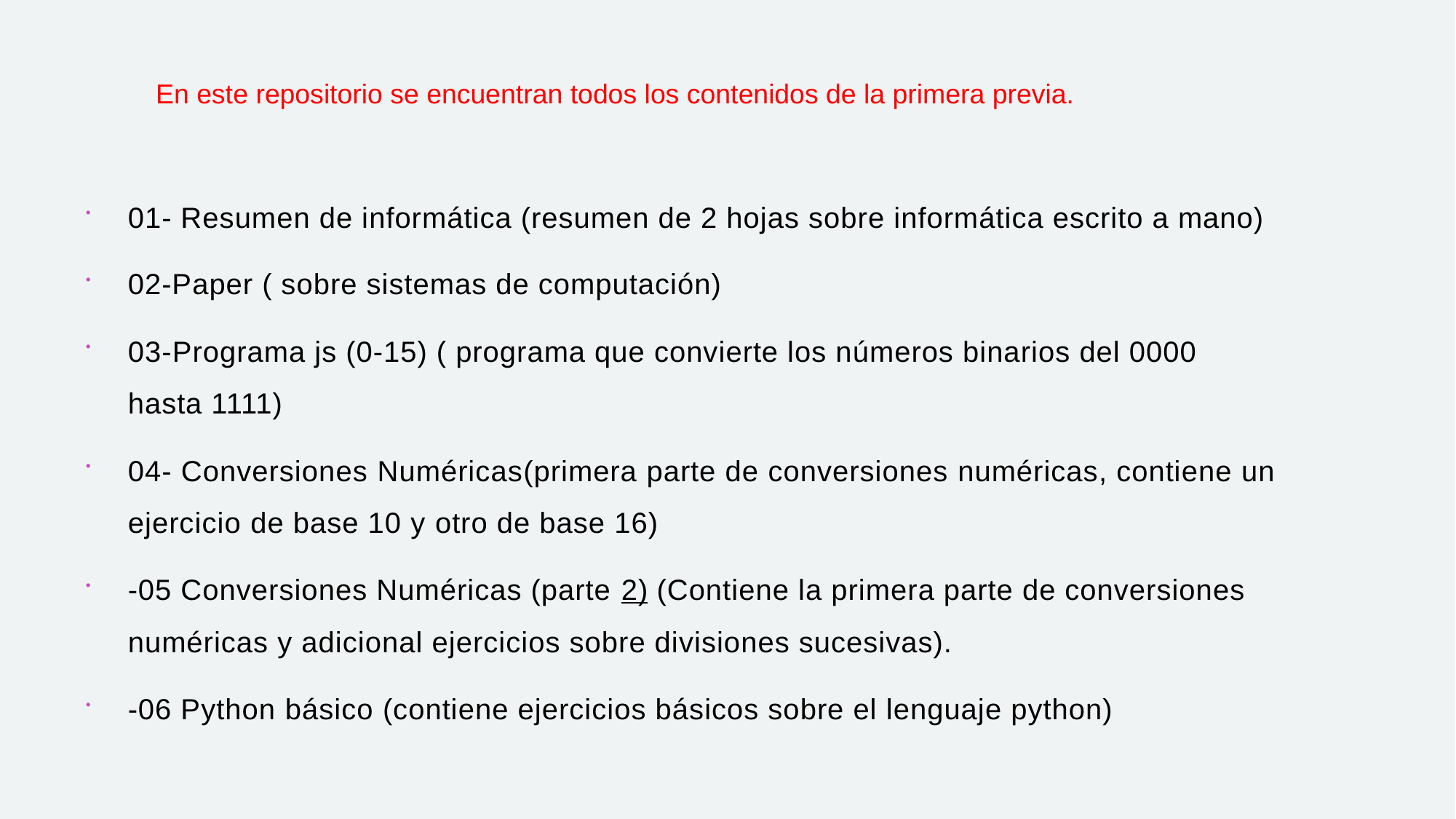

En este repositorio se encuentran todos los contenidos de la primera previa.
01- Resumen de informática (resumen de 2 hojas sobre informática escrito a mano)
02-Paper ( sobre sistemas de computación)
03-Programa js (0-15) ( programa que convierte los números binarios del 0000 hasta 1111)
04- Conversiones Numéricas(primera parte de conversiones numéricas, contiene un ejercicio de base 10 y otro de base 16)
-05 Conversiones Numéricas (parte 2) (Contiene la primera parte de conversiones numéricas y adicional ejercicios sobre divisiones sucesivas).
-06 Python básico (contiene ejercicios básicos sobre el lenguaje python)